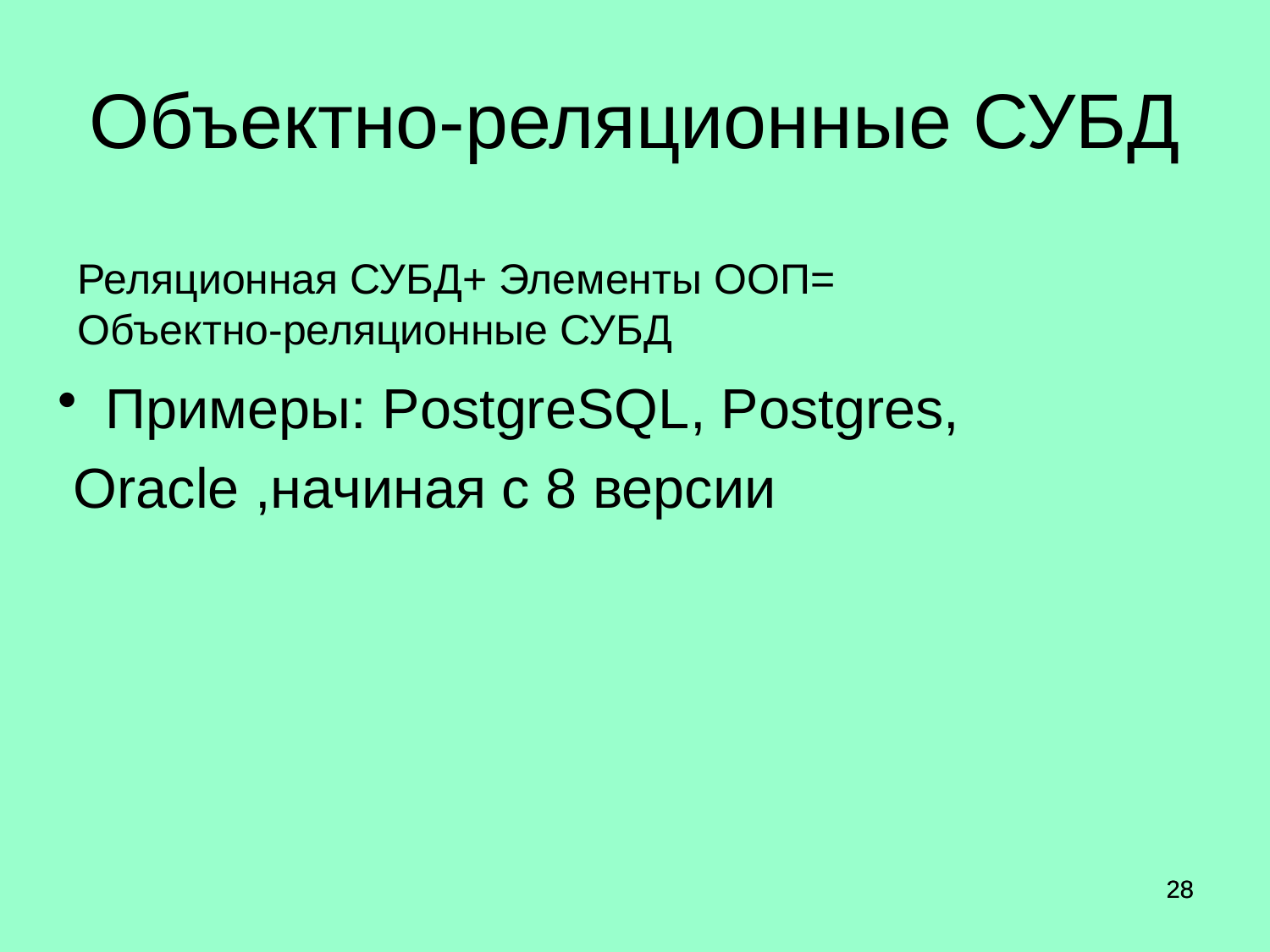

# Объектно-реляционные СУБД
Реляционная СУБД+ Элементы ООП=
Объектно-реляционные СУБД
Примеры: PostgreSQL, Postgres,
 Oracle ,начиная с 8 версии
28
28